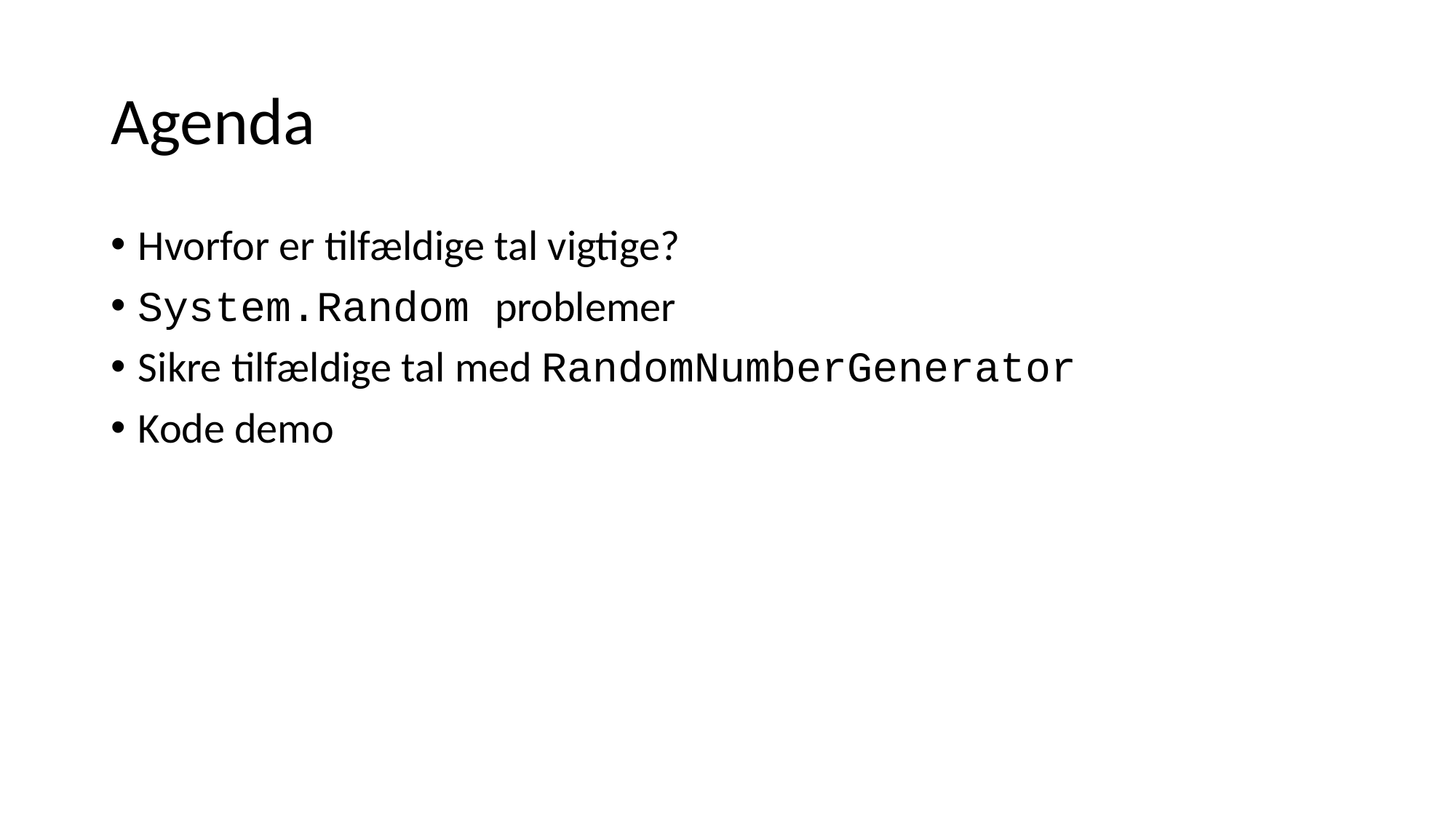

# Agenda
Hvorfor er tilfældige tal vigtige?
System.Random problemer
Sikre tilfældige tal med RandomNumberGenerator
Kode demo